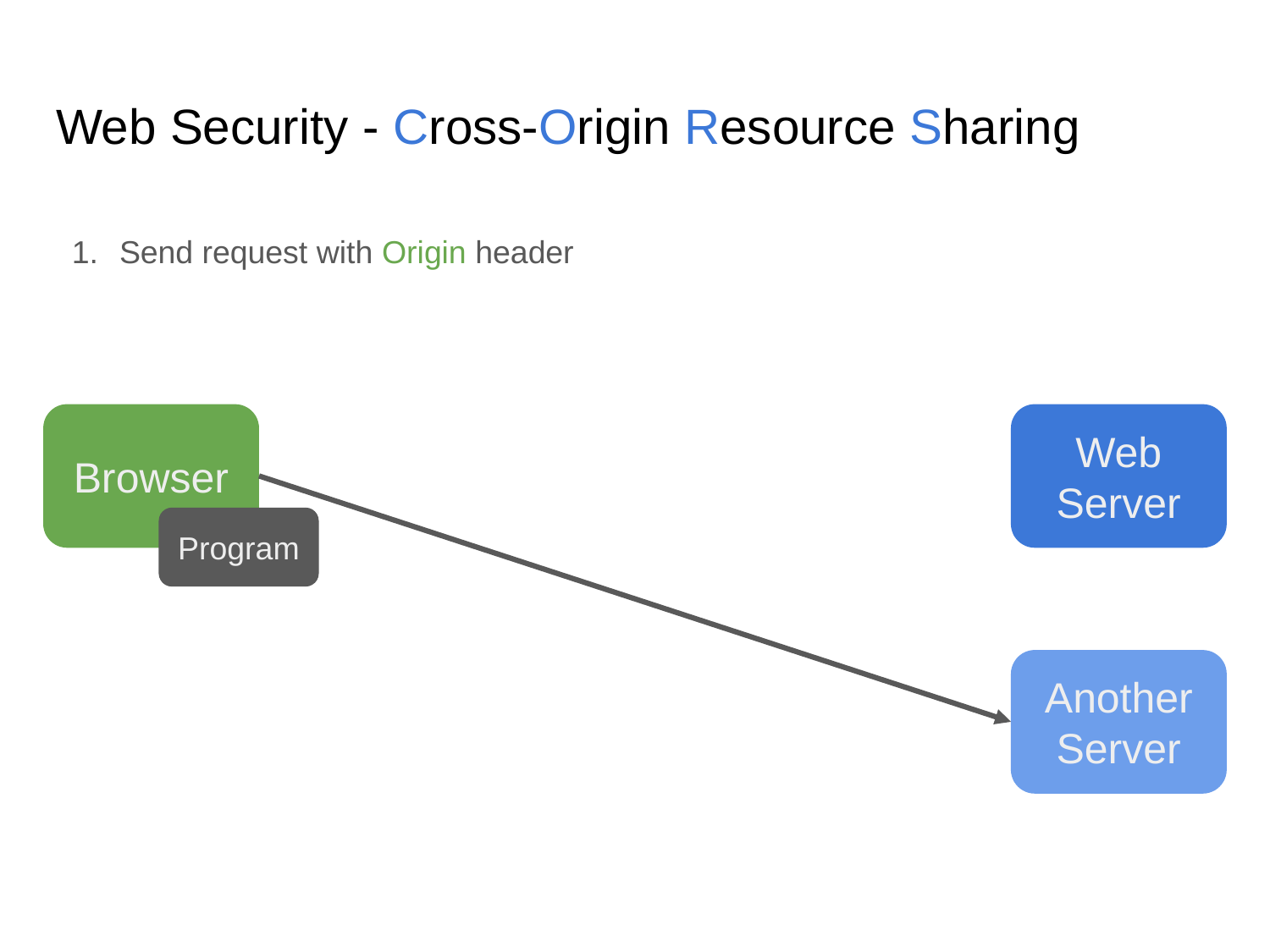

# Web Security - Cross-Origin Resource Sharing
Send request with Origin header
Browser
Web Server
Program
Another Server